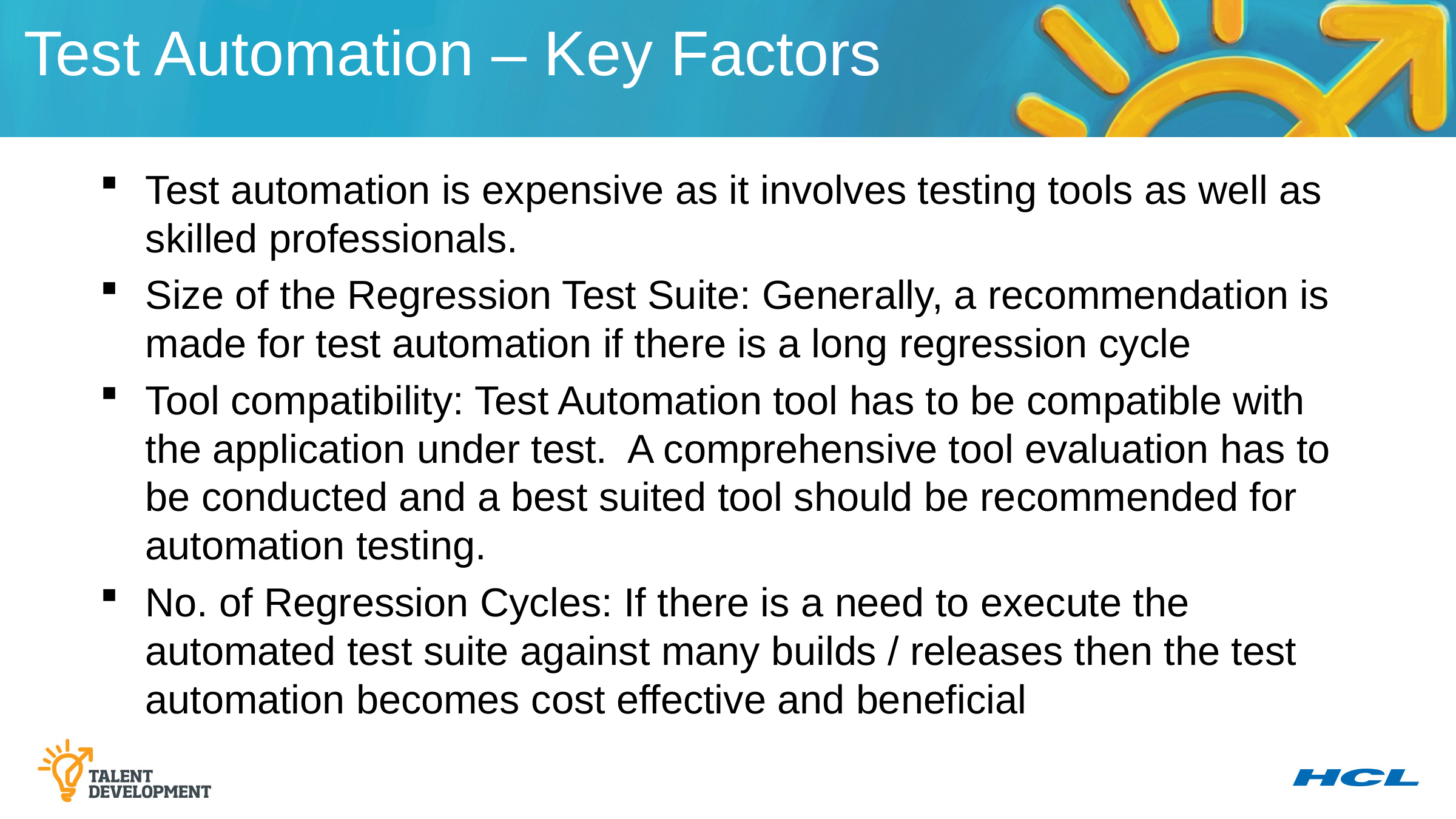

Test Automation – Key Factors
Test automation is expensive as it involves testing tools as well as skilled professionals.
Size of the Regression Test Suite: Generally, a recommendation is made for test automation if there is a long regression cycle
Tool compatibility: Test Automation tool has to be compatible with the application under test.  A comprehensive tool evaluation has to be conducted and a best suited tool should be recommended for automation testing.
No. of Regression Cycles: If there is a need to execute the automated test suite against many builds / releases then the test automation becomes cost effective and beneficial